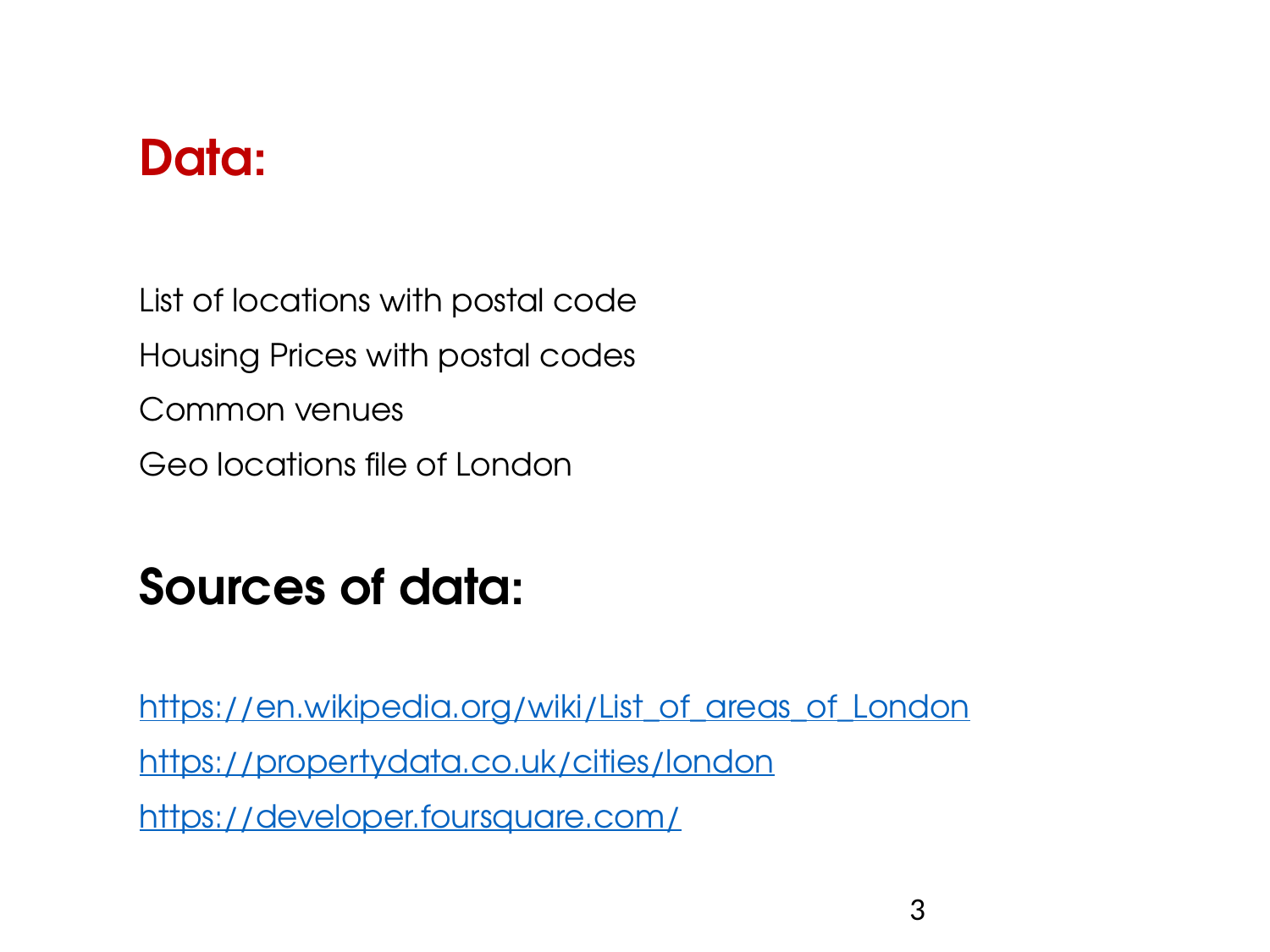

Data:

List of locations with postal code
Housing Prices with postal codes
Common venues
Geo locations file of London

Sources of data:

https://en.wikipedia.org/wiki/List_of_areas_of_London
https://propertydata.co.uk/cities/london
https://developer.foursquare.com/
3